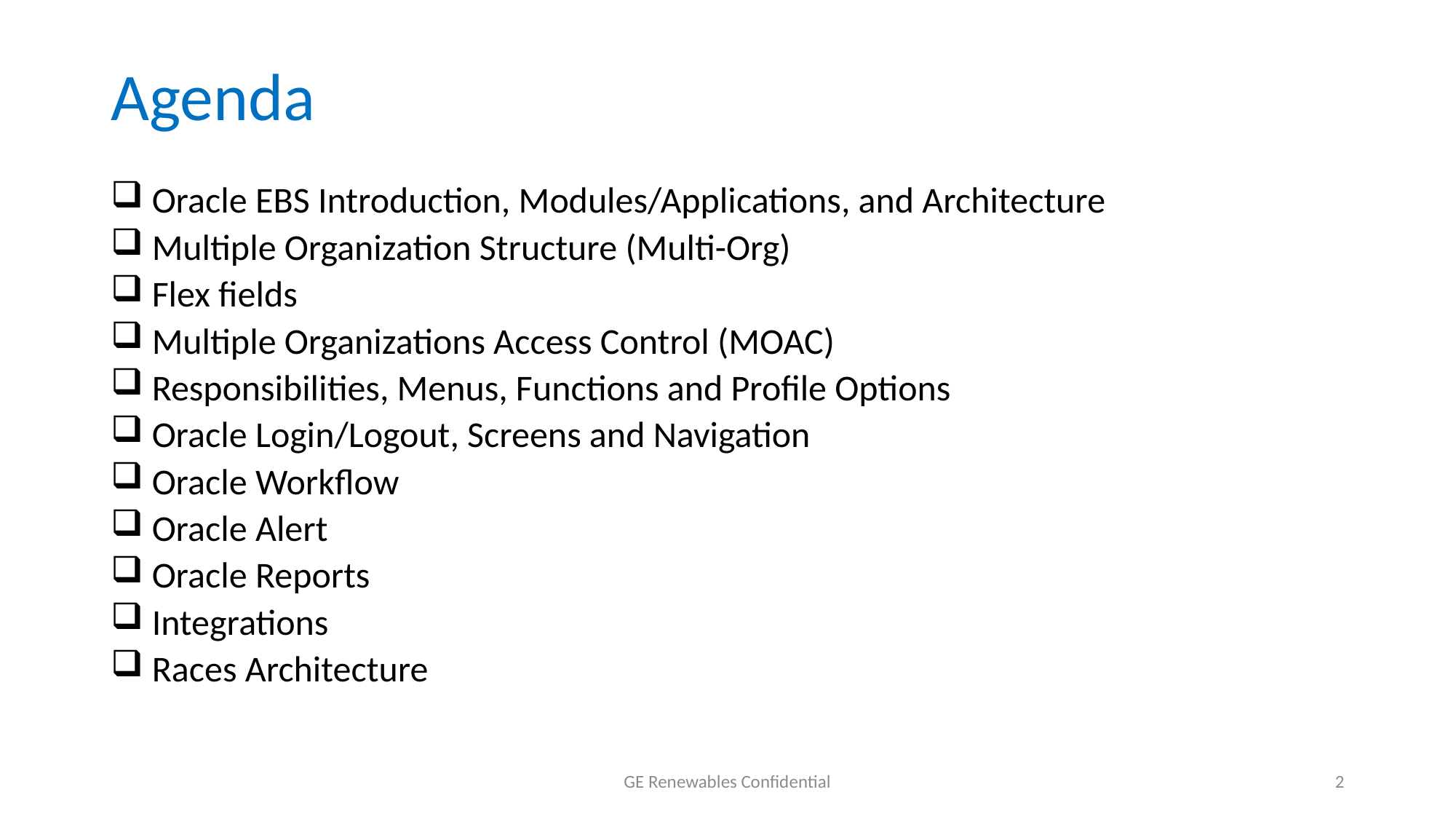

# Agenda
Oracle EBS Introduction, Modules/Applications, and Architecture
Multiple Organization Structure (Multi-Org)
Flex fields
Multiple Organizations Access Control (MOAC)
Responsibilities, Menus, Functions and Profile Options
Oracle Login/Logout, Screens and Navigation
Oracle Workflow
Oracle Alert
Oracle Reports
Integrations
Races Architecture
GE Renewables Confidential
2